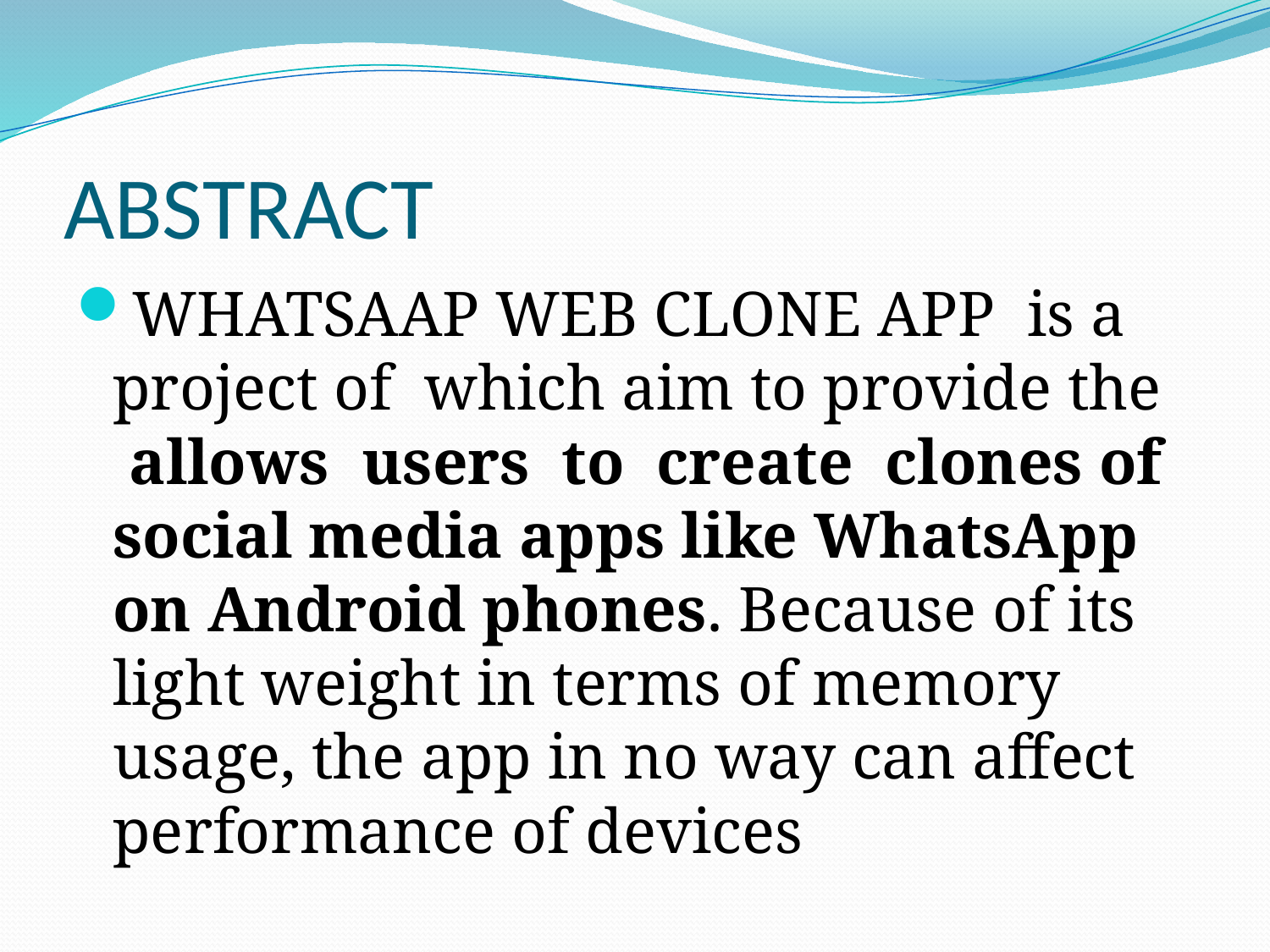

# ABSTRACT
WHATSAAP WEB CLONE APP  is a project of  which aim to provide the   allows  users  to  create  clones of social media apps like WhatsApp on Android phones. Because of its light weight in terms of memory usage, the app in no way can affect performance of devices